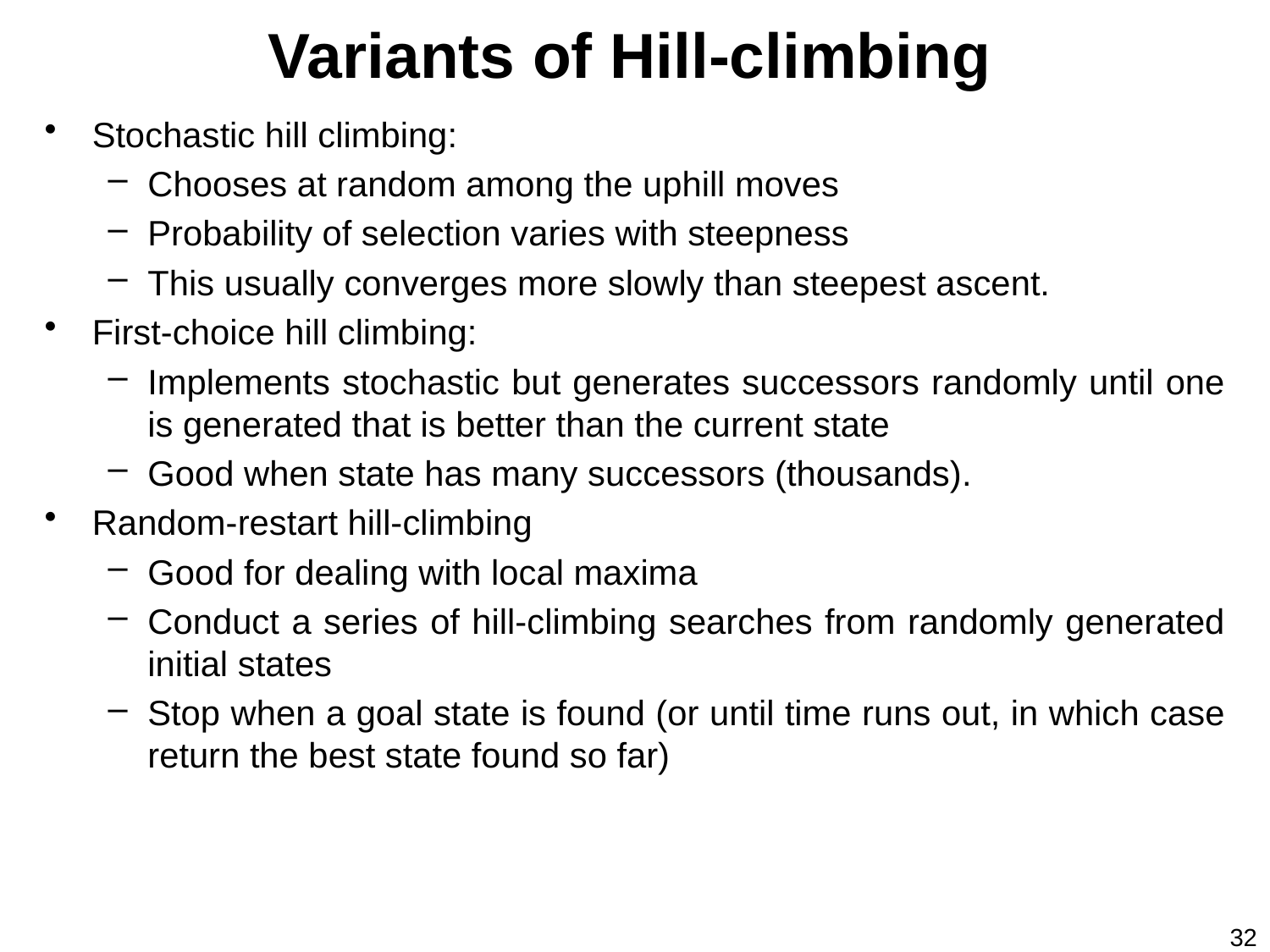

# Variants of Hill-climbing
Stochastic hill climbing:
Chooses at random among the uphill moves
Probability of selection varies with steepness
This usually converges more slowly than steepest ascent.
First-choice hill climbing:
Implements stochastic but generates successors randomly until one is generated that is better than the current state
Good when state has many successors (thousands).
Random-restart hill-climbing
Good for dealing with local maxima
Conduct a series of hill-climbing searches from randomly generated initial states
Stop when a goal state is found (or until time runs out, in which case return the best state found so far)

32